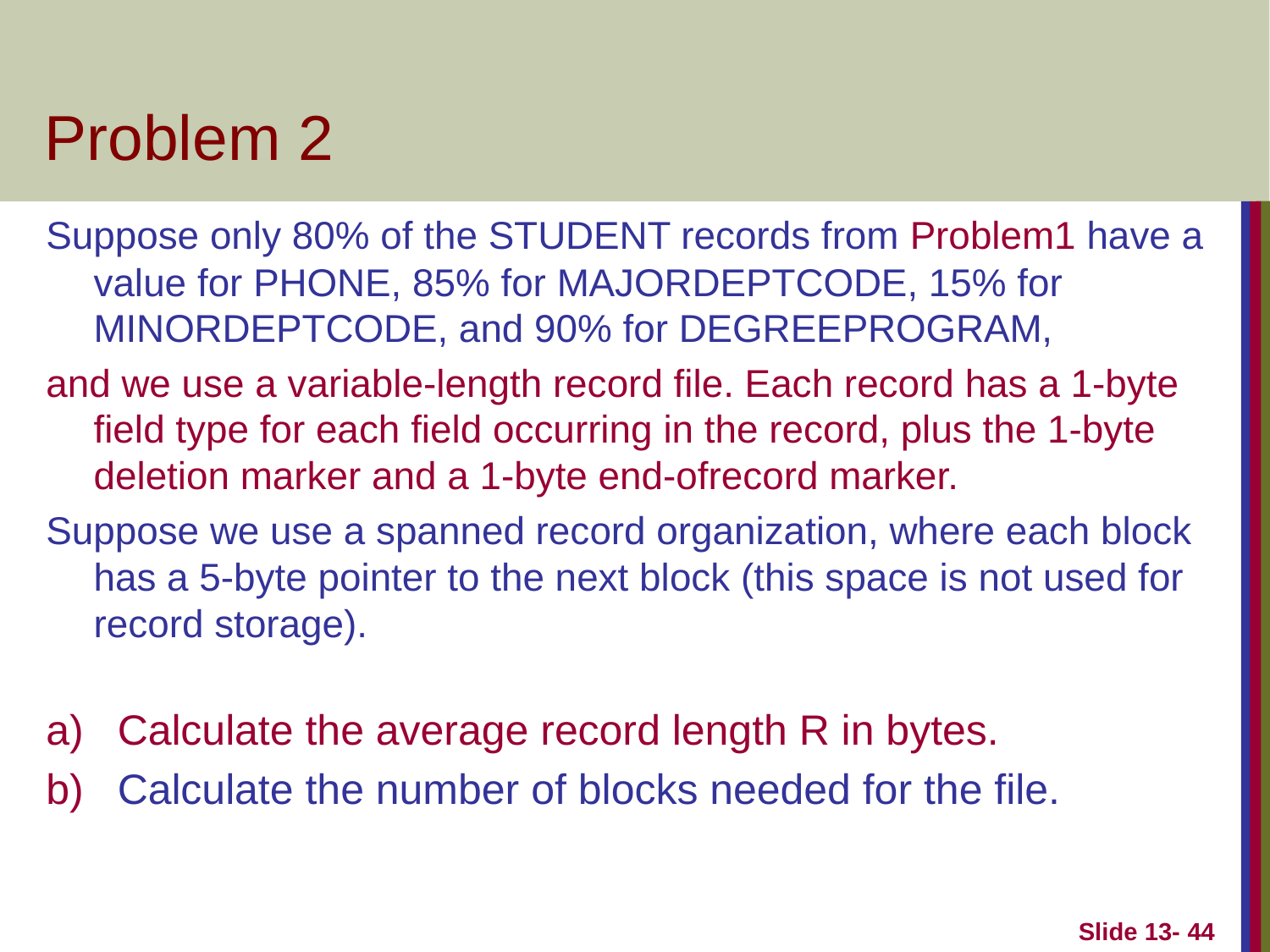

# Problem 2
Suppose only 80% of the STUDENT records from Problem1 have a value for PHONE, 85% for MAJORDEPTCODE, 15% for MINORDEPTCODE, and 90% for DEGREEPROGRAM,
and we use a variable-length record file. Each record has a 1-byte field type for each field occurring in the record, plus the 1-byte deletion marker and a 1-byte end-ofrecord marker.
Suppose we use a spanned record organization, where each block has a 5-byte pointer to the next block (this space is not used for record storage).

Calculate the average record length R in bytes.
Calculate the number of blocks needed for the file.

Slide 13- 44